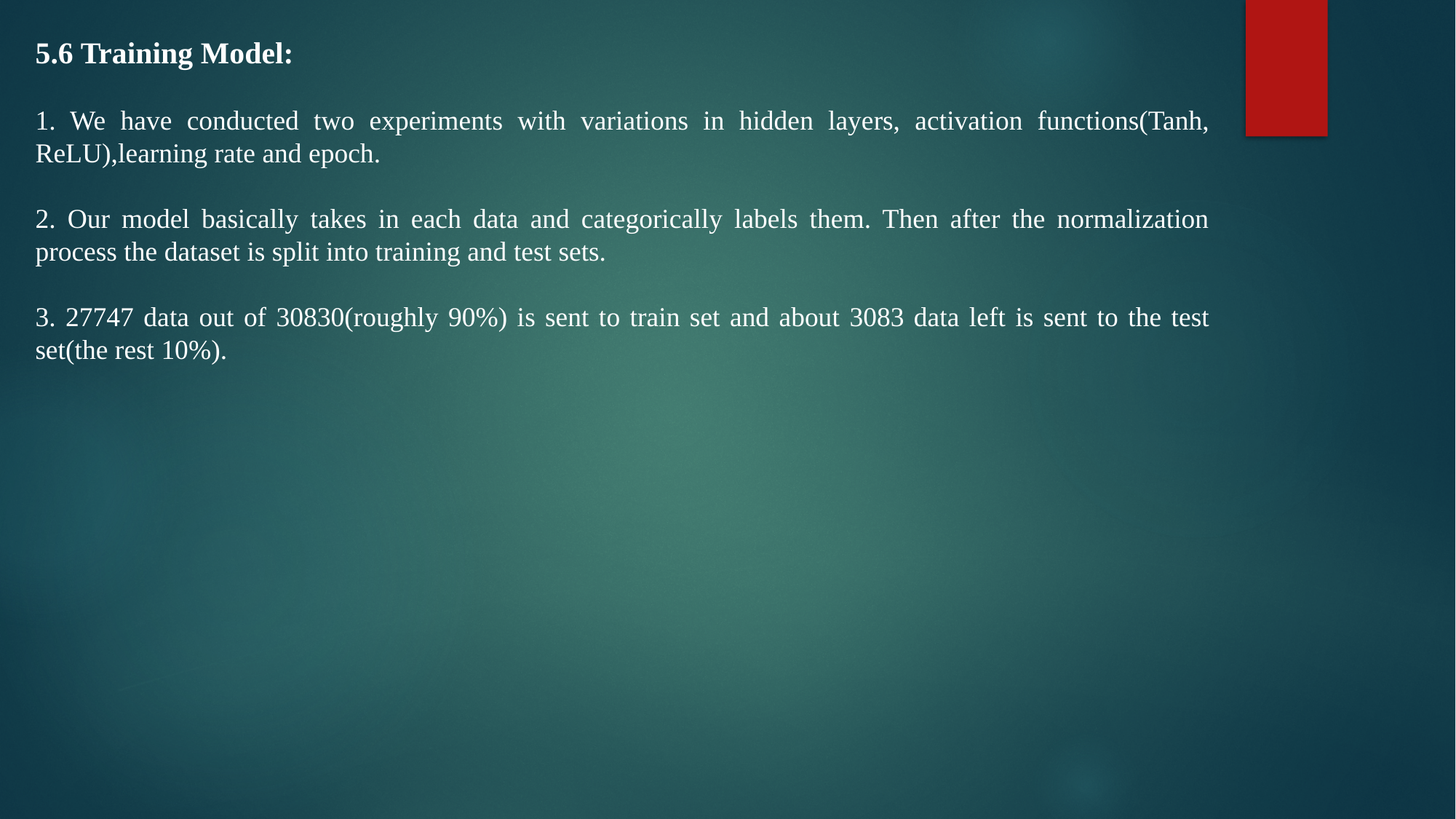

5.6 Training Model:

1. We have conducted two experiments with variations in hidden layers, activation functions(Tanh, ReLU),learning rate and epoch.
2. Our model basically takes in each data and categorically labels them. Then after the normalization process the dataset is split into training and test sets.

3. 27747 data out of 30830(roughly 90%) is sent to train set and about 3083 data left is sent to the test set(the rest 10%).